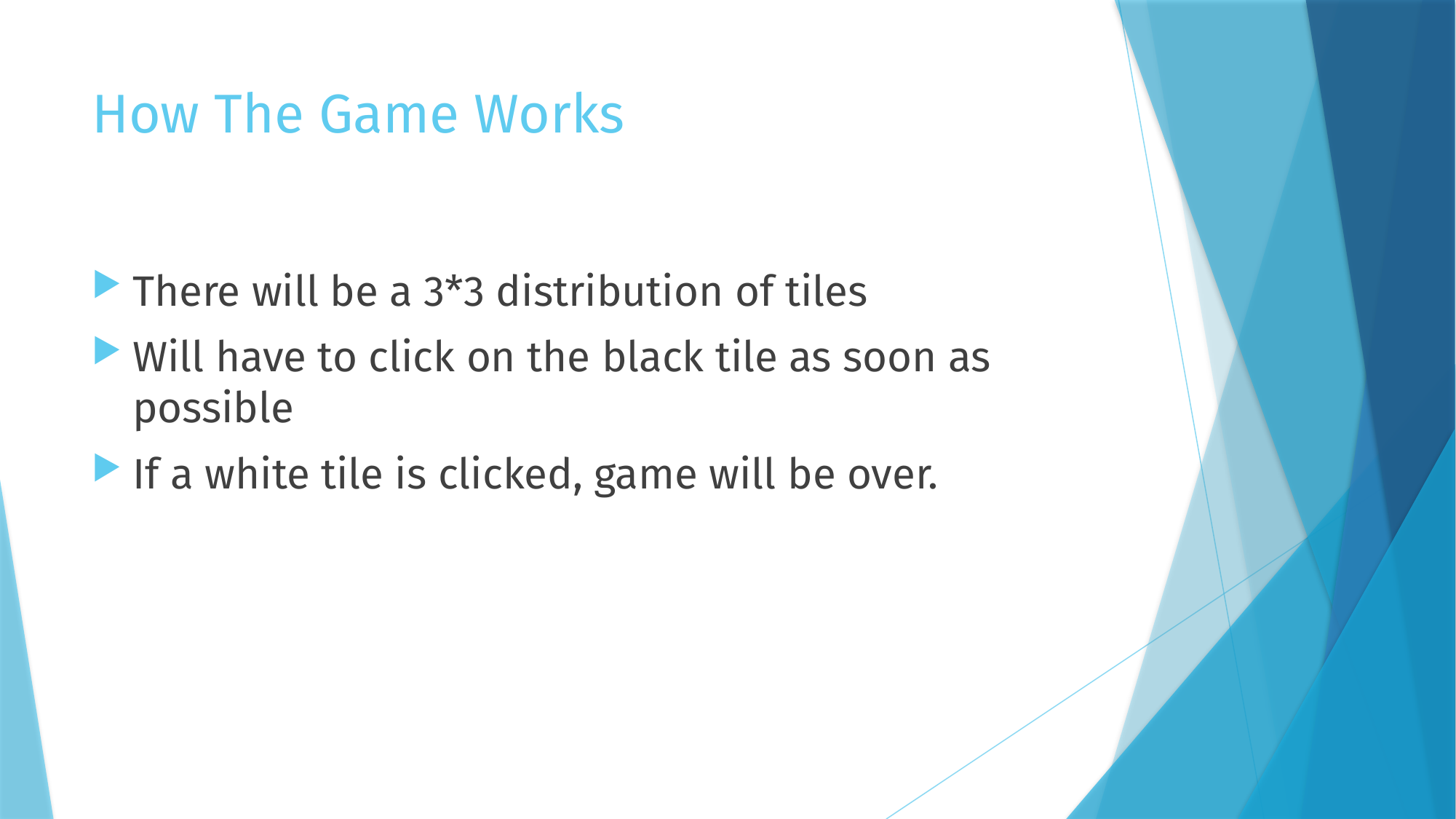

# How The Game Works
There will be a 3*3 distribution of tiles
Will have to click on the black tile as soon as possible
If a white tile is clicked, game will be over.